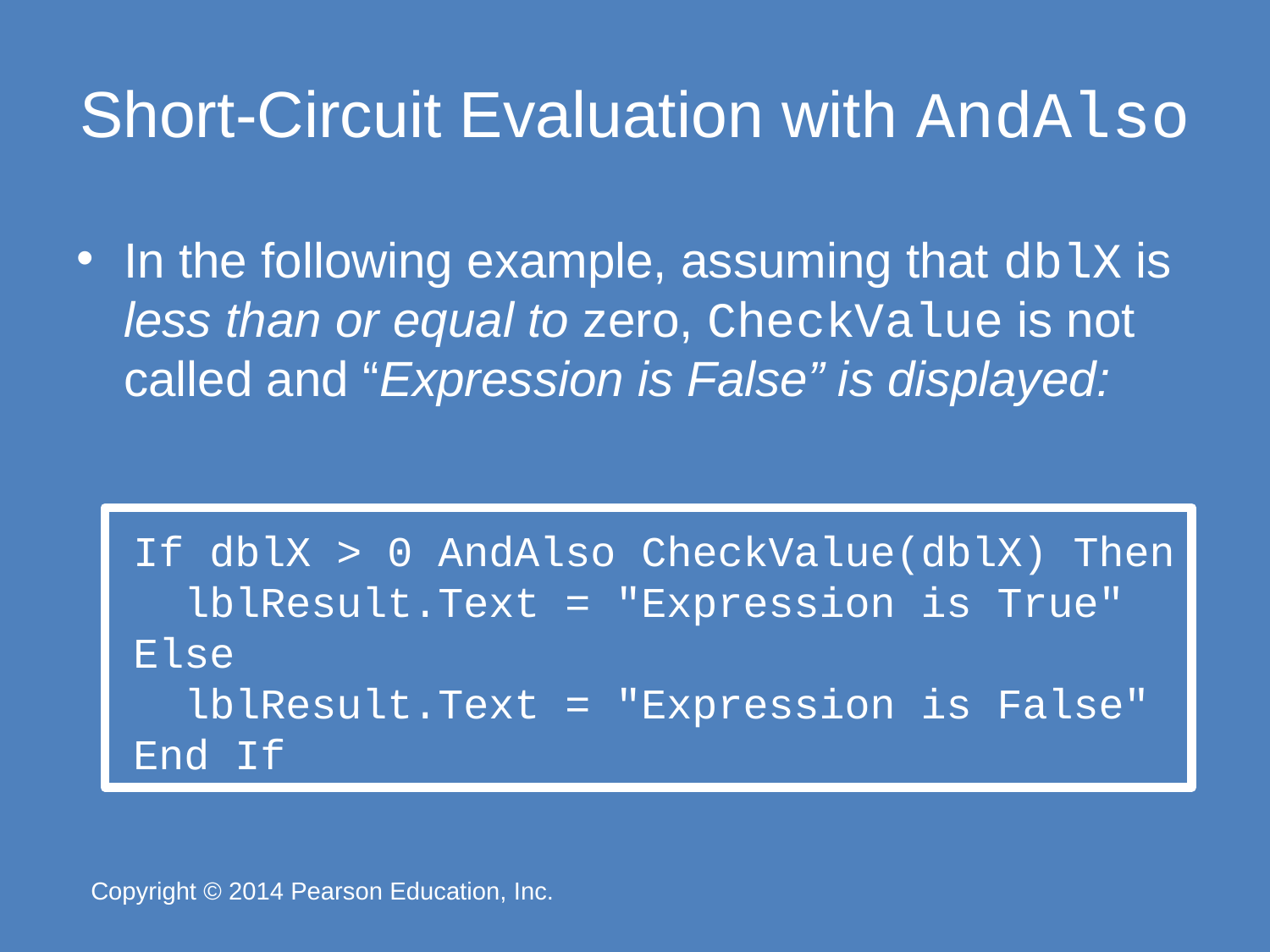

# Short-Circuit Evaluation with AndAlso
In the following example, assuming that dblX is less than or equal to zero, CheckValue is not called and “Expression is False” is displayed:

If dblX > 0 AndAlso CheckValue(dblX) Then
  lblResult.Text = "Expression is True"
Else
  lblResult.Text = "Expression is False"
End If